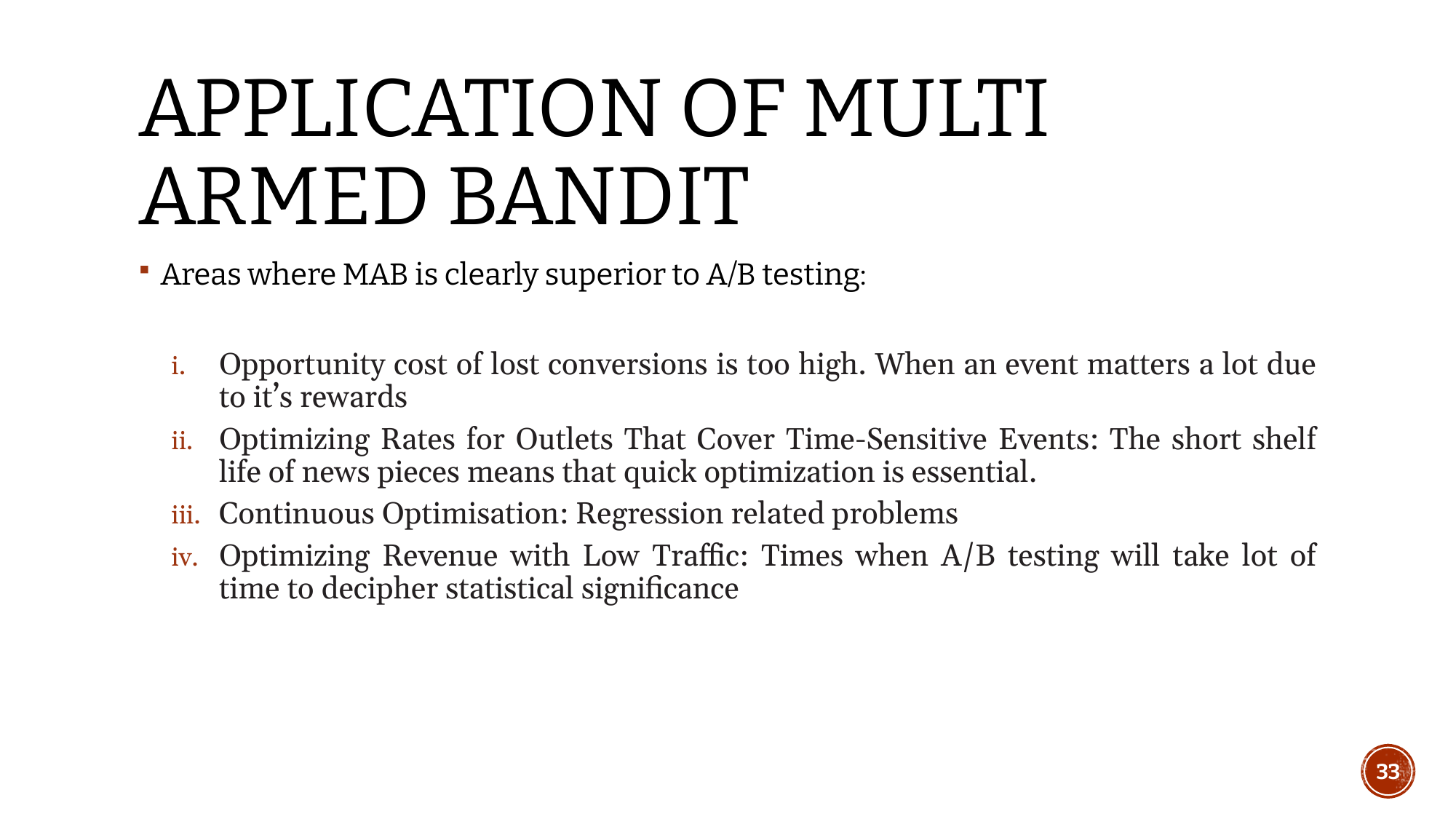

# Application of Multi Armed Bandit
Areas where MAB is clearly superior to A/B testing:

Opportunity cost of lost conversions is too high. When an event matters a lot due to it’s rewards
Optimizing Rates for Outlets That Cover Time-Sensitive Events: The short shelf life of news pieces means that quick optimization is essential.
Continuous Optimisation: Regression related problems
Optimizing Revenue with Low Traffic: Times when A/B testing will take lot of time to decipher statistical significance

33